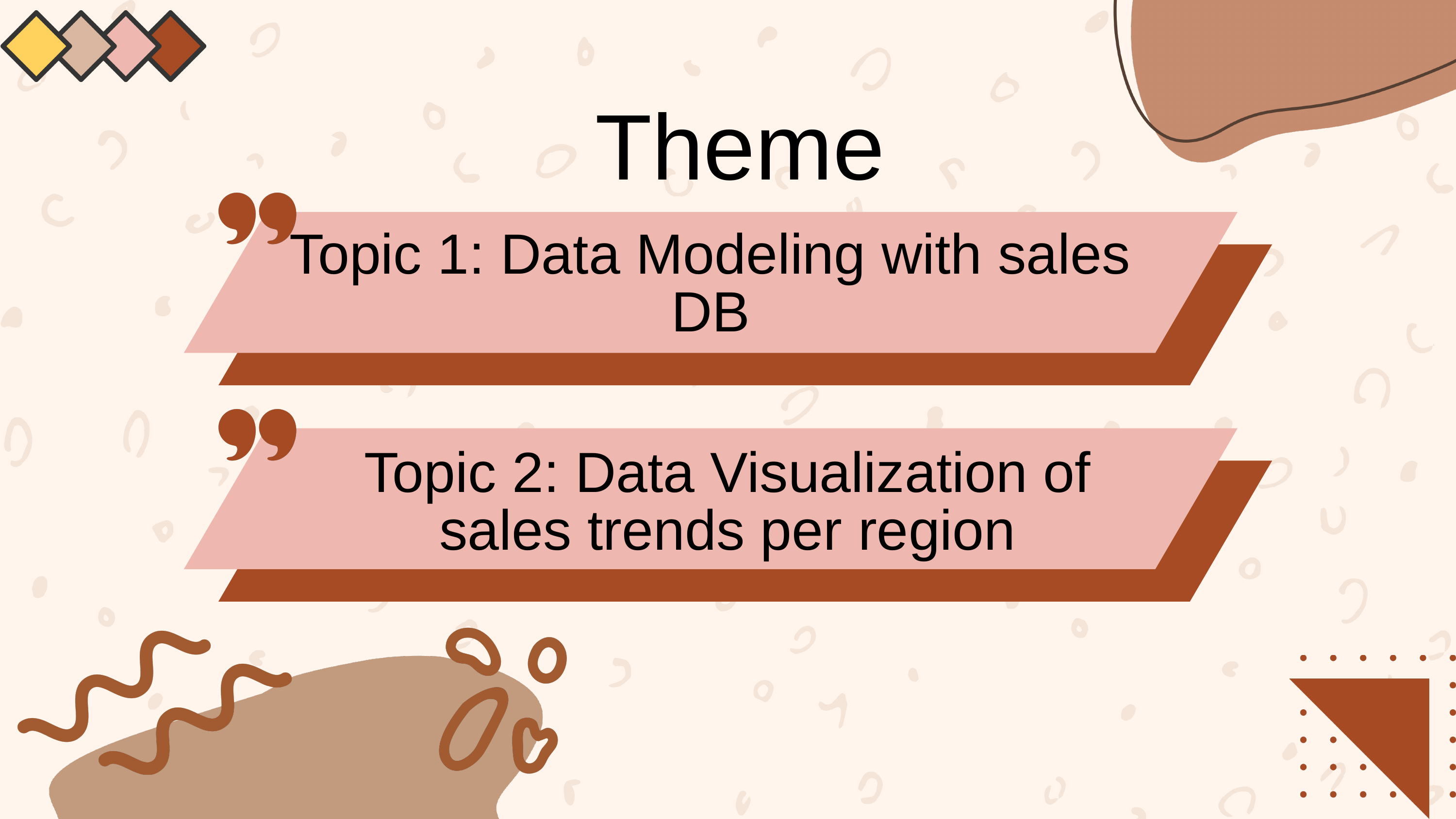

Theme

Topic 1: Data Modeling with sales DB

Topic 2: Data Visualization of sales trends per region